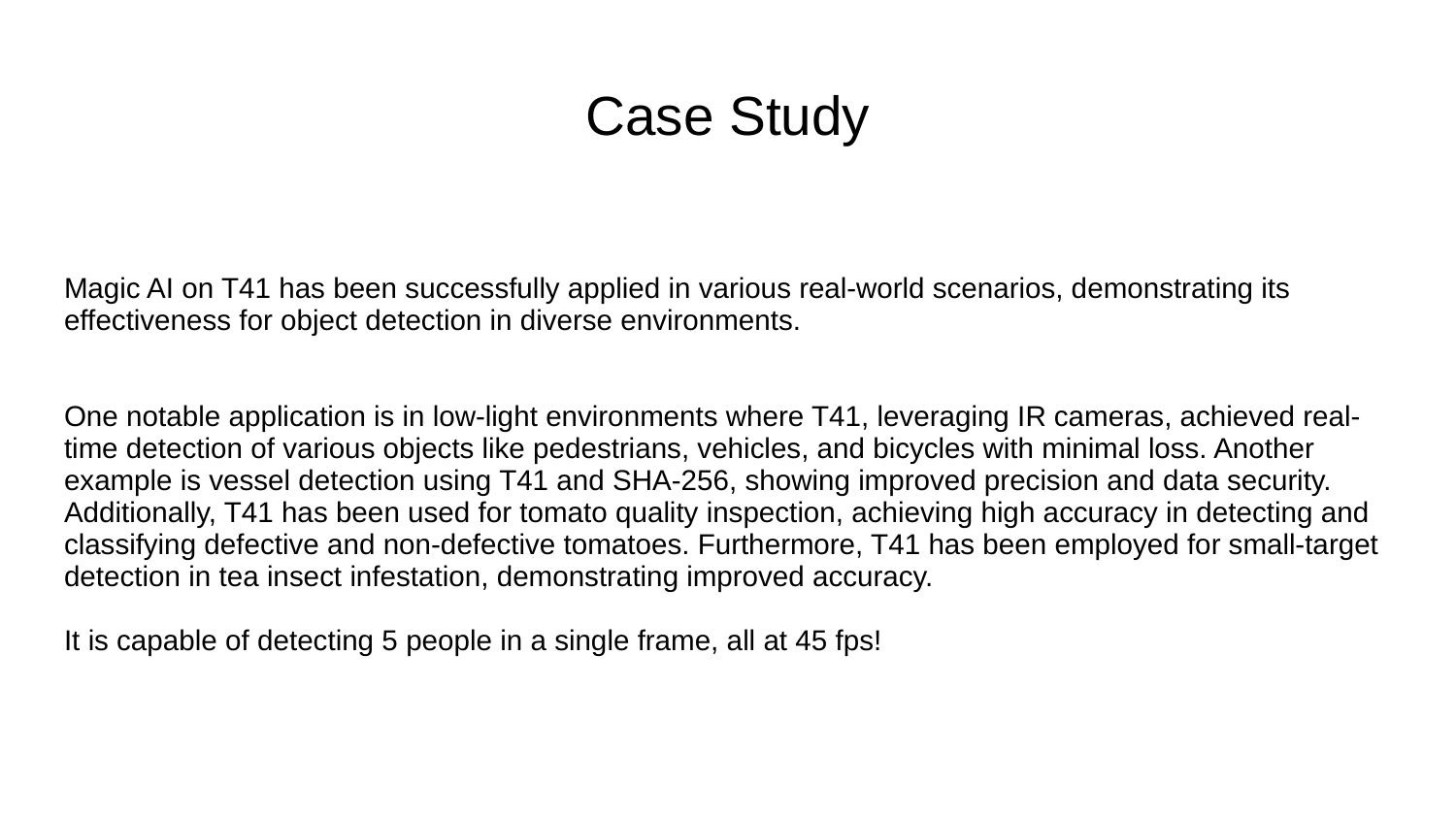

# Case Study

Magic AI on T41 has been successfully applied in various real-world scenarios, demonstrating its effectiveness for object detection in diverse environments.

One notable application is in low-light environments where T41, leveraging IR cameras, achieved real-time detection of various objects like pedestrians, vehicles, and bicycles with minimal loss. Another example is vessel detection using T41 and SHA-256, showing improved precision and data security. Additionally, T41 has been used for tomato quality inspection, achieving high accuracy in detecting and classifying defective and non-defective tomatoes. Furthermore, T41 has been employed for small-target detection in tea insect infestation, demonstrating improved accuracy.

It is capable of detecting 5 people in a single frame, all at 45 fps!